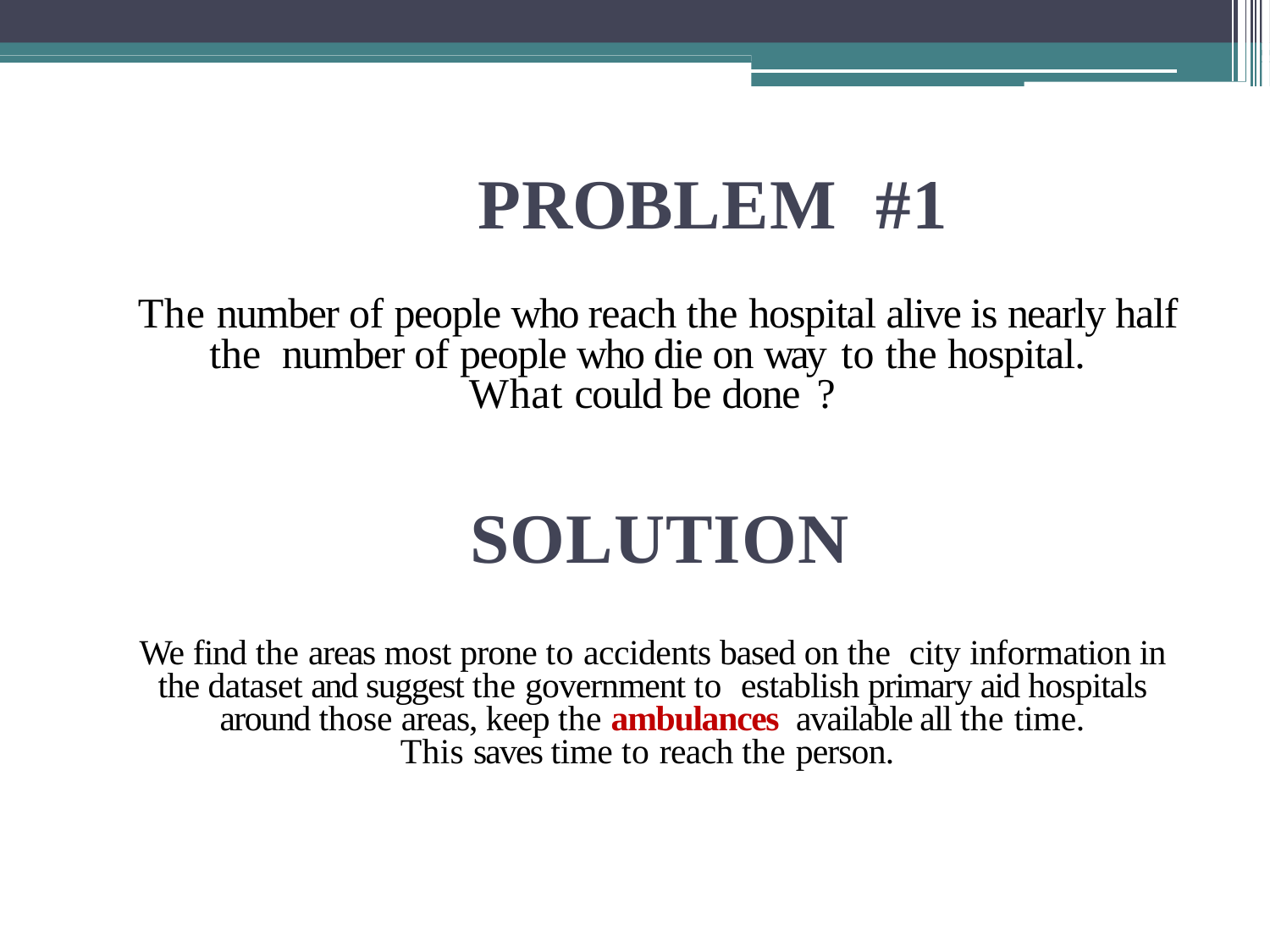

# PROBLEM  #1
The number of people who reach the hospital alive is nearly half the  number of people who die on way  to the hospital.
What could be done ?

We find the areas most prone to accidents based on the  city information in the dataset and suggest the government to  establish primary aid hospitals around those areas, keep the ambulances  available all the time.
This saves time to reach the person.
SOLUTION